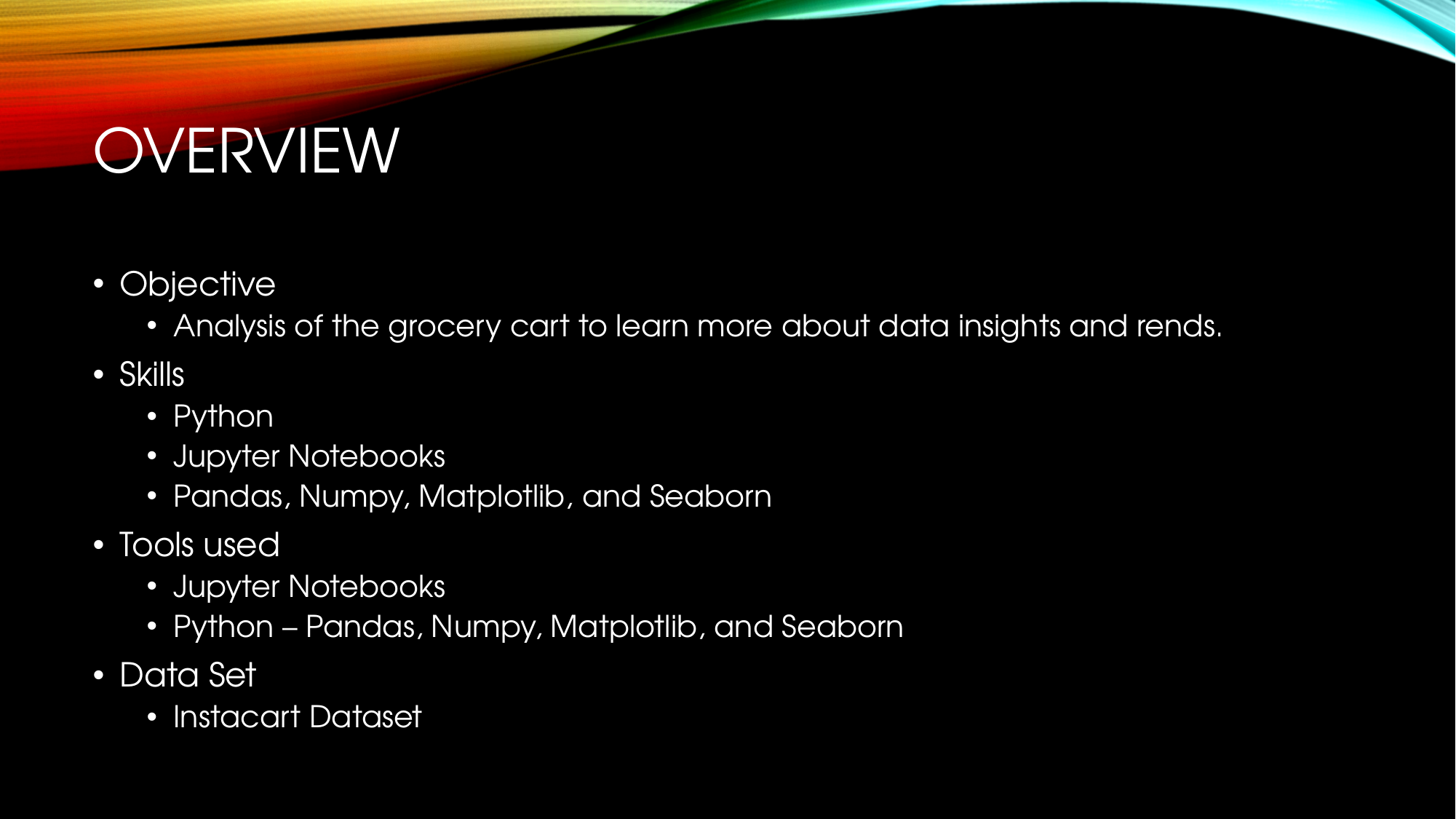

# Overview
Objective
Analysis of the grocery cart to learn more about data insights and rends.
Skills
Python
Jupyter Notebooks
Pandas, Numpy, Matplotlib, and Seaborn
Tools used
Jupyter Notebooks
Python – Pandas, Numpy, Matplotlib, and Seaborn
Data Set
Instacart Dataset